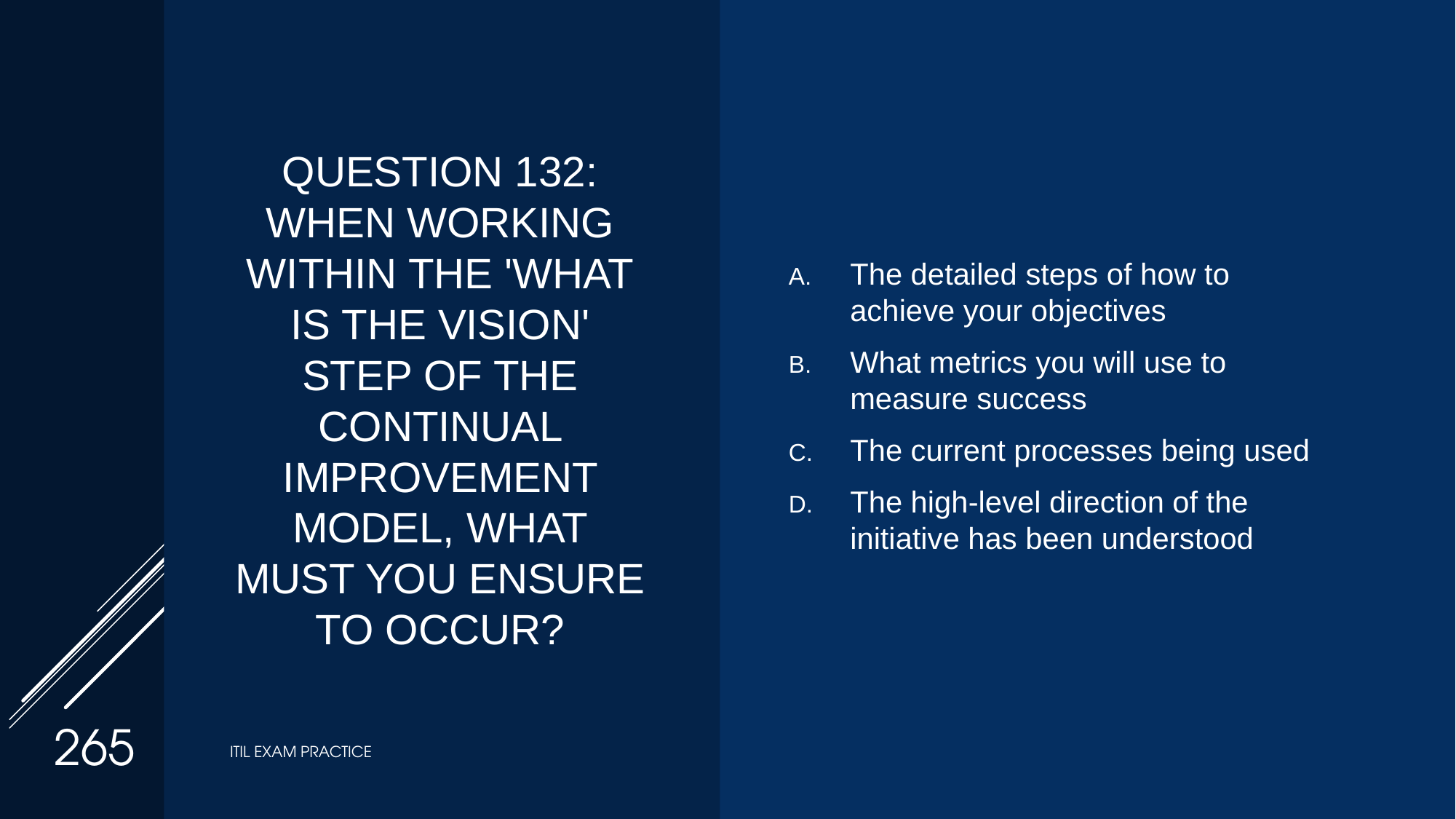

# Question 132: When working within the 'what is the vision' step of the continual improvement model, what must you ensure to occur?
The detailed steps of how to achieve your objectives
What metrics you will use to measure success
The current processes being used
The high-level direction of the initiative has been understood
265
ITIL EXAM PRACTICE